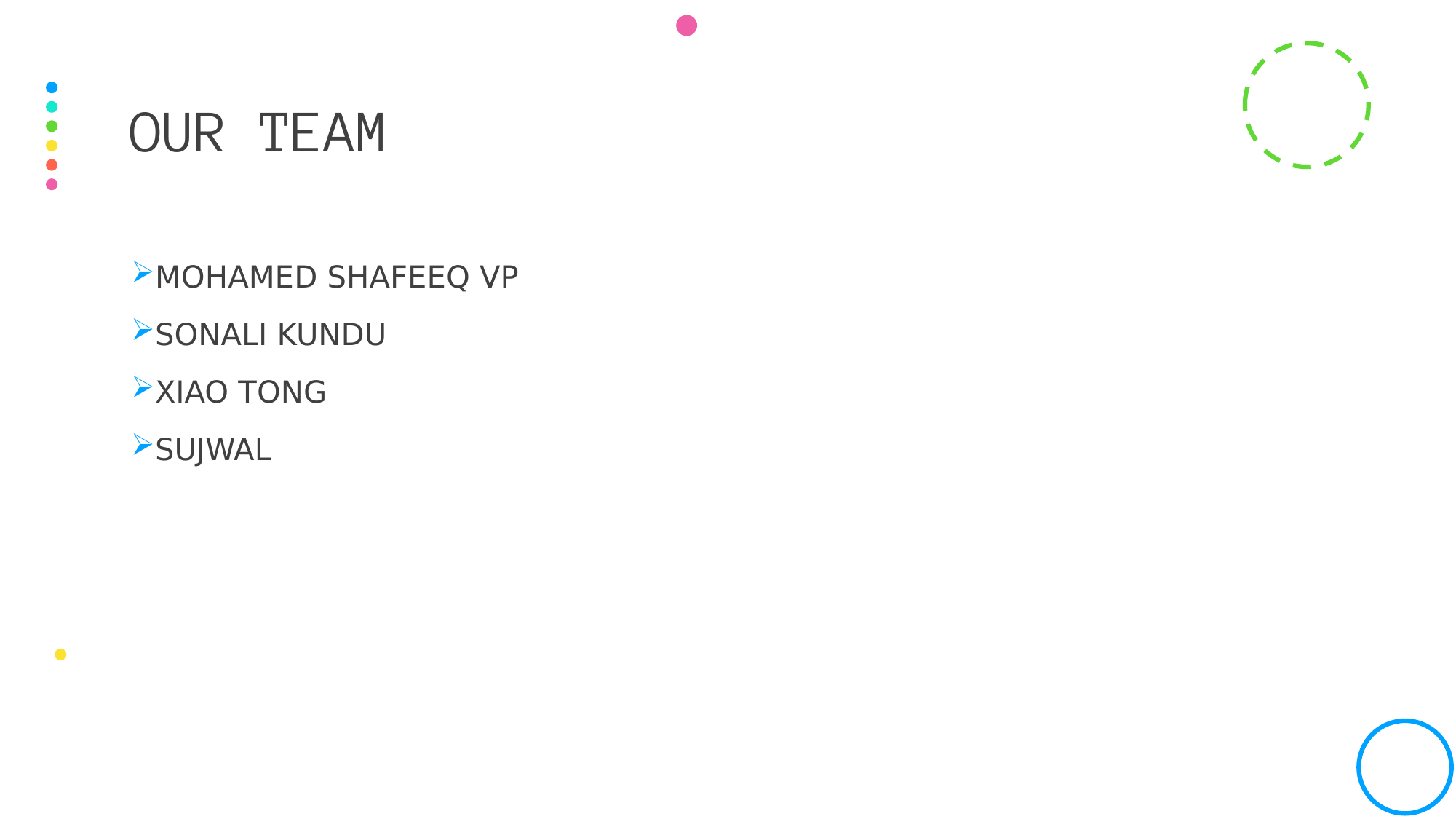

# OUR TEAM
MOHAMED SHAFEEQ VP
SONALI KUNDU
XIAO TONG
SUJWAL